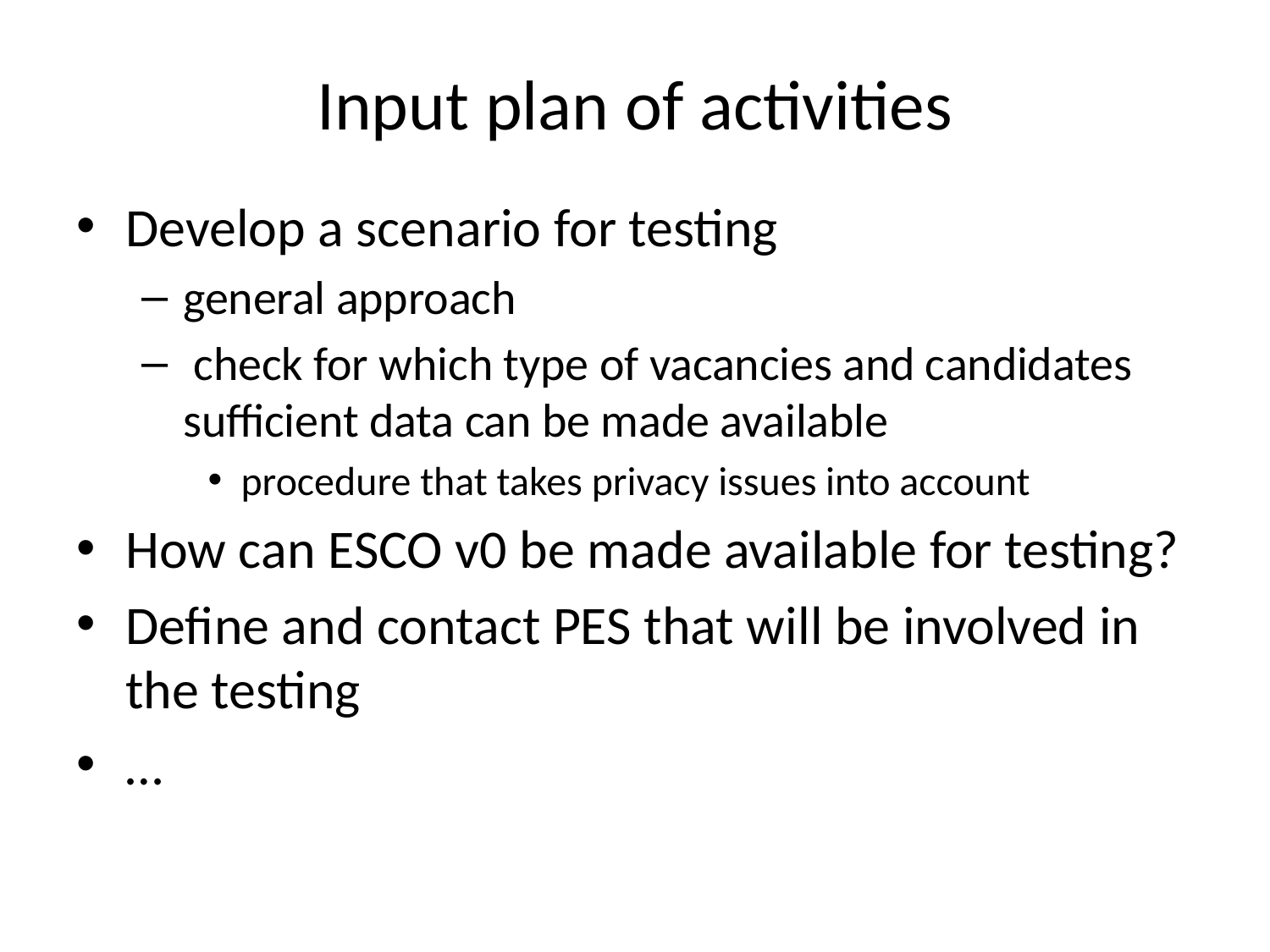

# Input plan of activities
Develop a scenario for testing
general approach
 check for which type of vacancies and candidates sufficient data can be made available
procedure that takes privacy issues into account
How can ESCO v0 be made available for testing?
Define and contact PES that will be involved in the testing
…